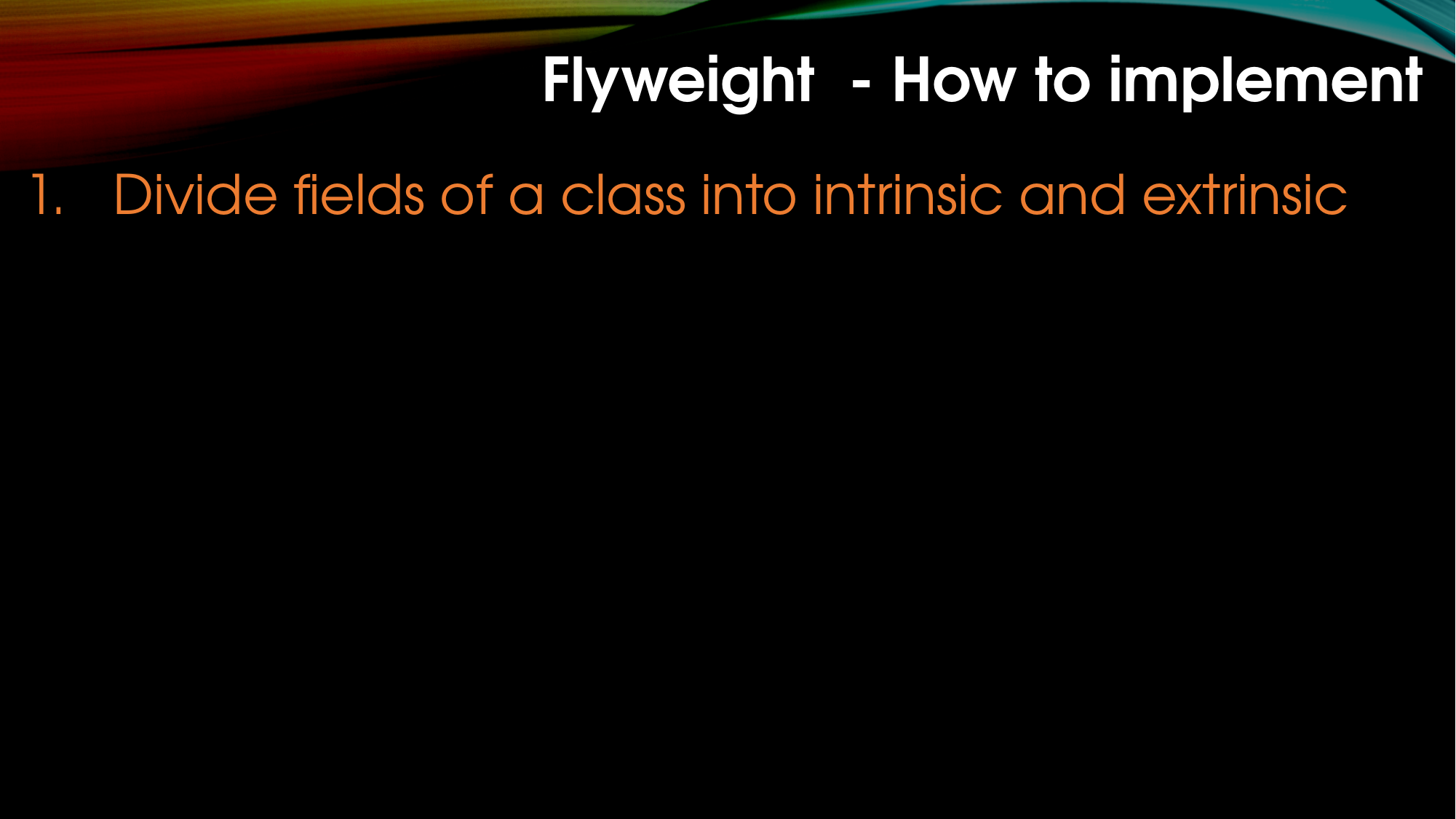

Flyweight  - How to implement
Divide fields of a class into intrinsic and extrinsic